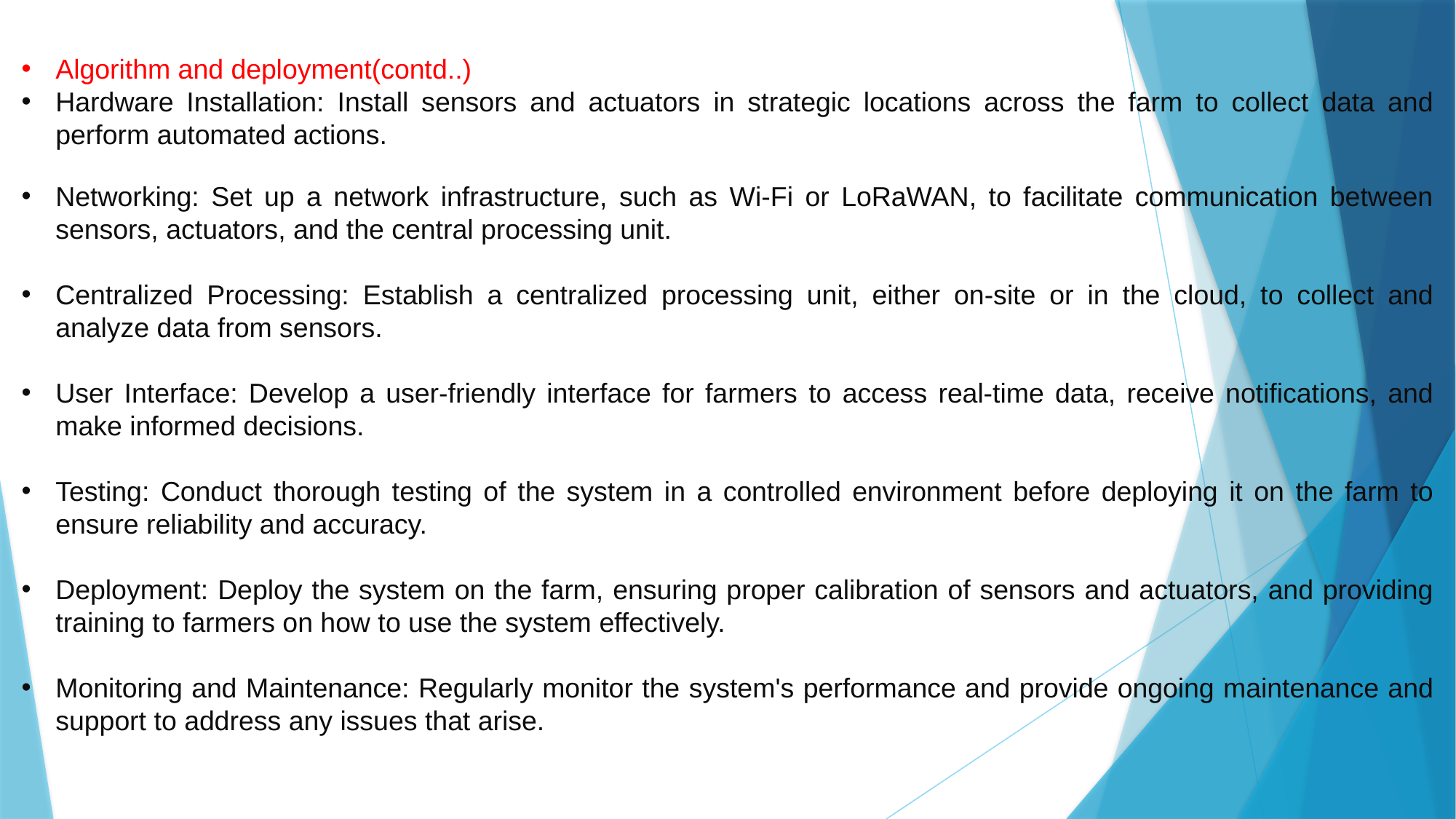

Algorithm and deployment(contd..)
Hardware Installation: Install sensors and actuators in strategic locations across the farm to collect data and perform automated actions.

Networking: Set up a network infrastructure, such as Wi-Fi or LoRaWAN, to facilitate communication between sensors, actuators, and the central processing unit.

Centralized Processing: Establish a centralized processing unit, either on-site or in the cloud, to collect and analyze data from sensors.

User Interface: Develop a user-friendly interface for farmers to access real-time data, receive notifications, and make informed decisions.

Testing: Conduct thorough testing of the system in a controlled environment before deploying it on the farm to ensure reliability and accuracy.

Deployment: Deploy the system on the farm, ensuring proper calibration of sensors and actuators, and providing training to farmers on how to use the system effectively.

Monitoring and Maintenance: Regularly monitor the system's performance and provide ongoing maintenance and support to address any issues that arise.